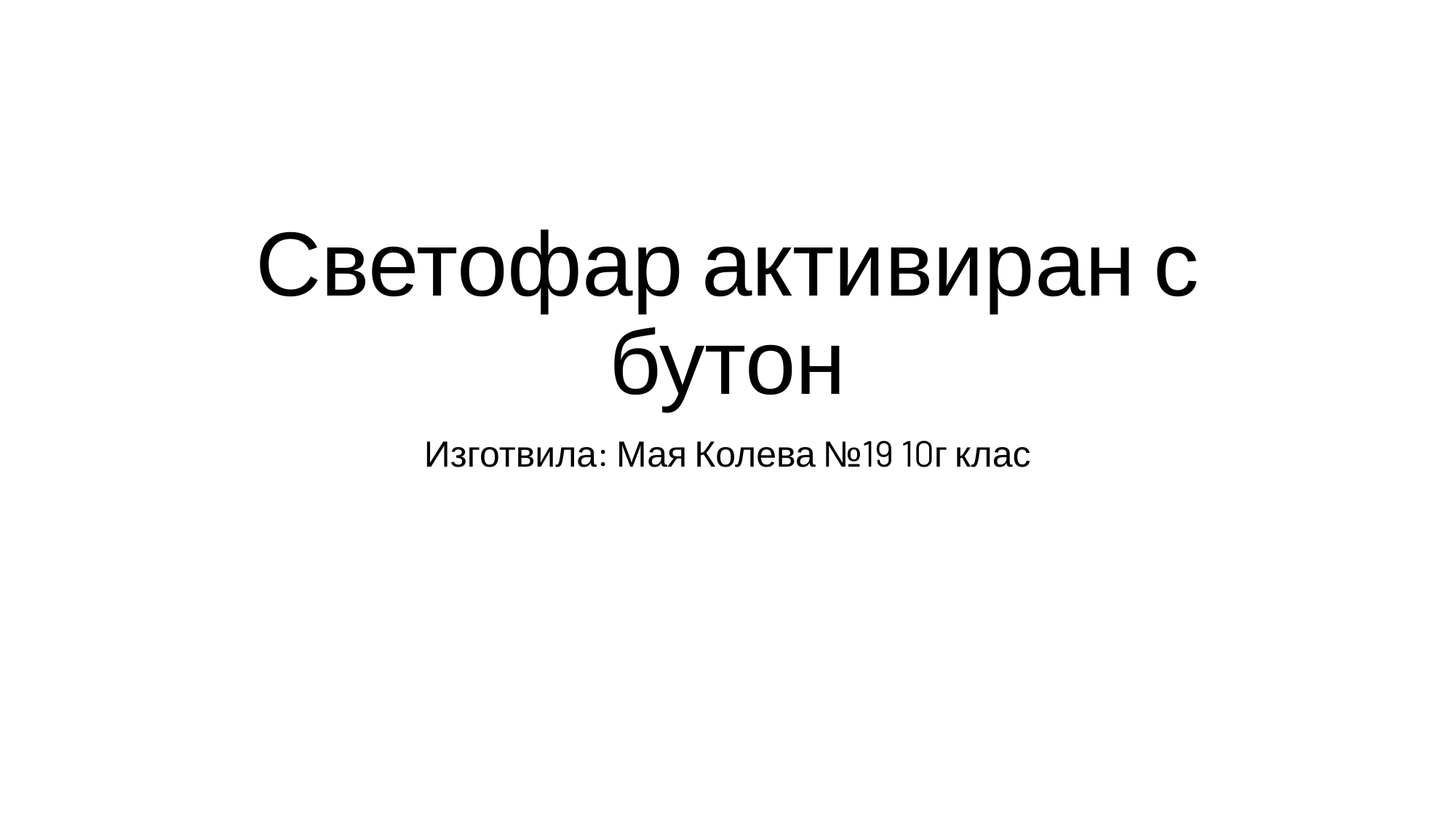

# Светофар активиран с бутон
Изготвила: Мая Колева №19 10г клас